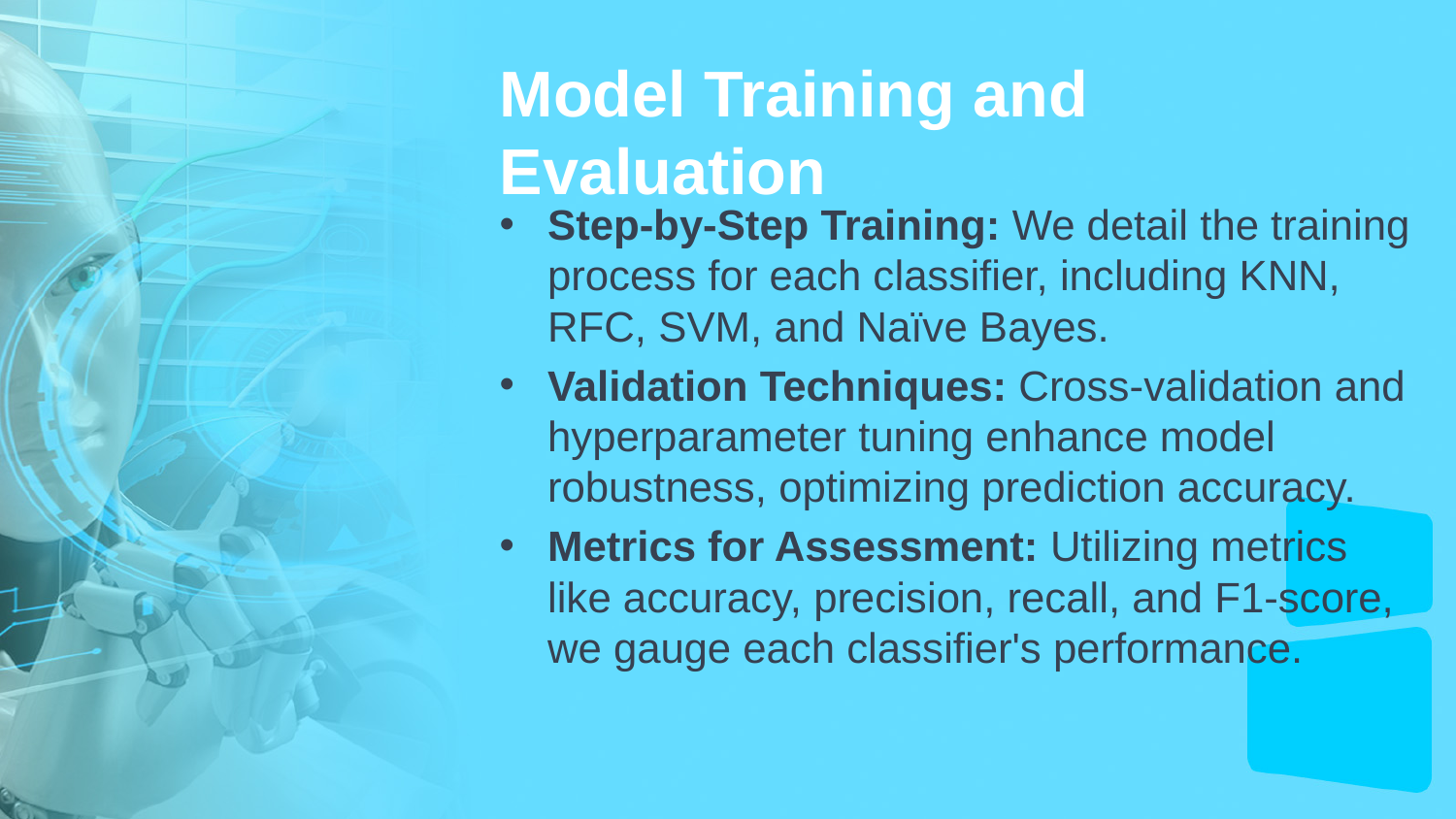

# Model Training and Evaluation
Step-by-Step Training: We detail the training process for each classifier, including KNN, RFC, SVM, and Naïve Bayes.
Validation Techniques: Cross-validation and hyperparameter tuning enhance model robustness, optimizing prediction accuracy.
Metrics for Assessment: Utilizing metrics like accuracy, precision, recall, and F1-score, we gauge each classifier's performance.